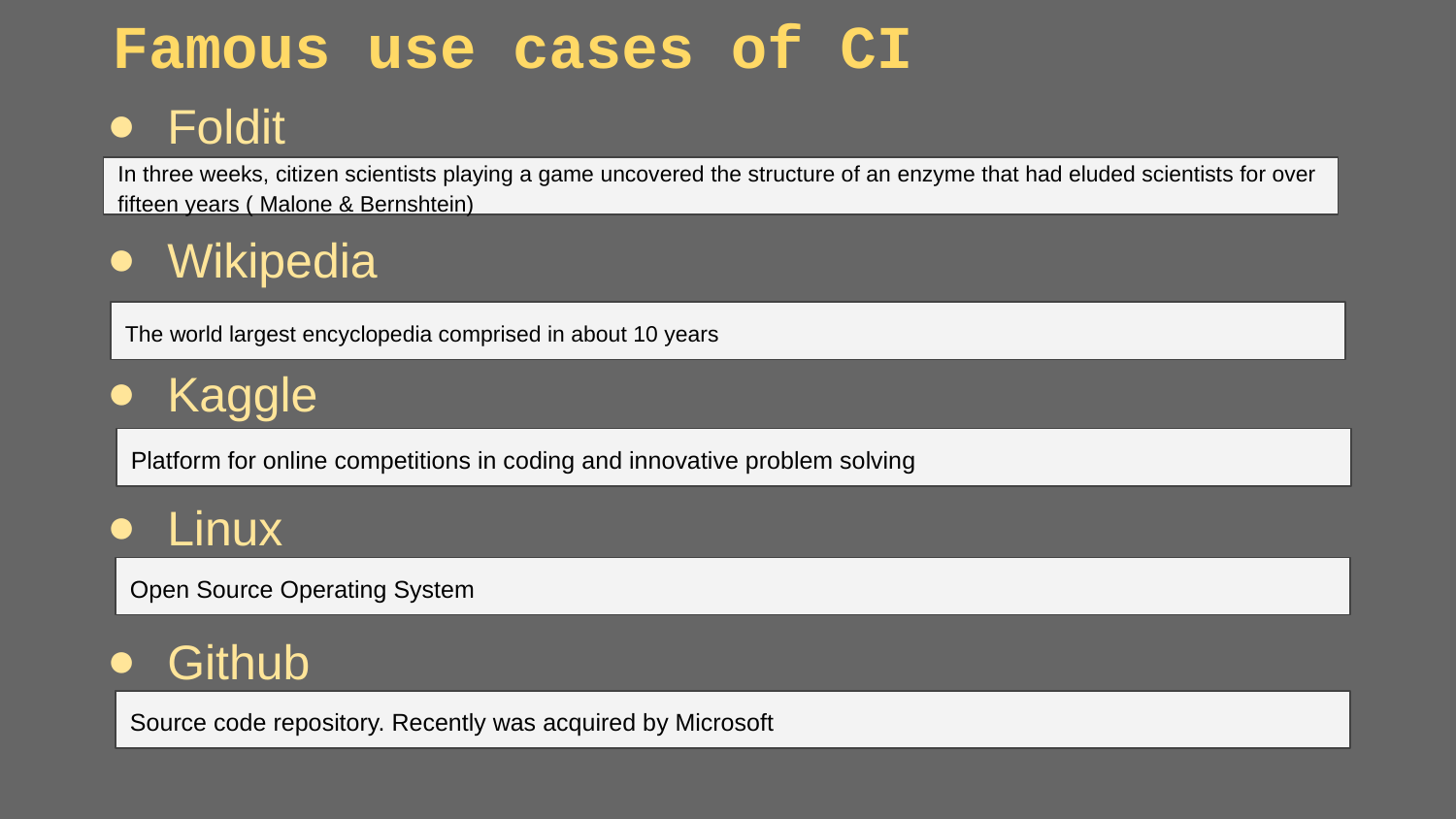

Famous use cases of CI
Foldit

Wikipedia

Kaggle

Linux

Github

In three weeks, citizen scientists playing a game uncovered the structure of an enzyme that had eluded scientists for over fifteen years ( Malone & Bernshtein)
The world largest encyclopedia comprised in about 10 years
Platform for online competitions in coding and innovative problem solving
Open Source Operating System
Source code repository. Recently was acquired by Microsoft